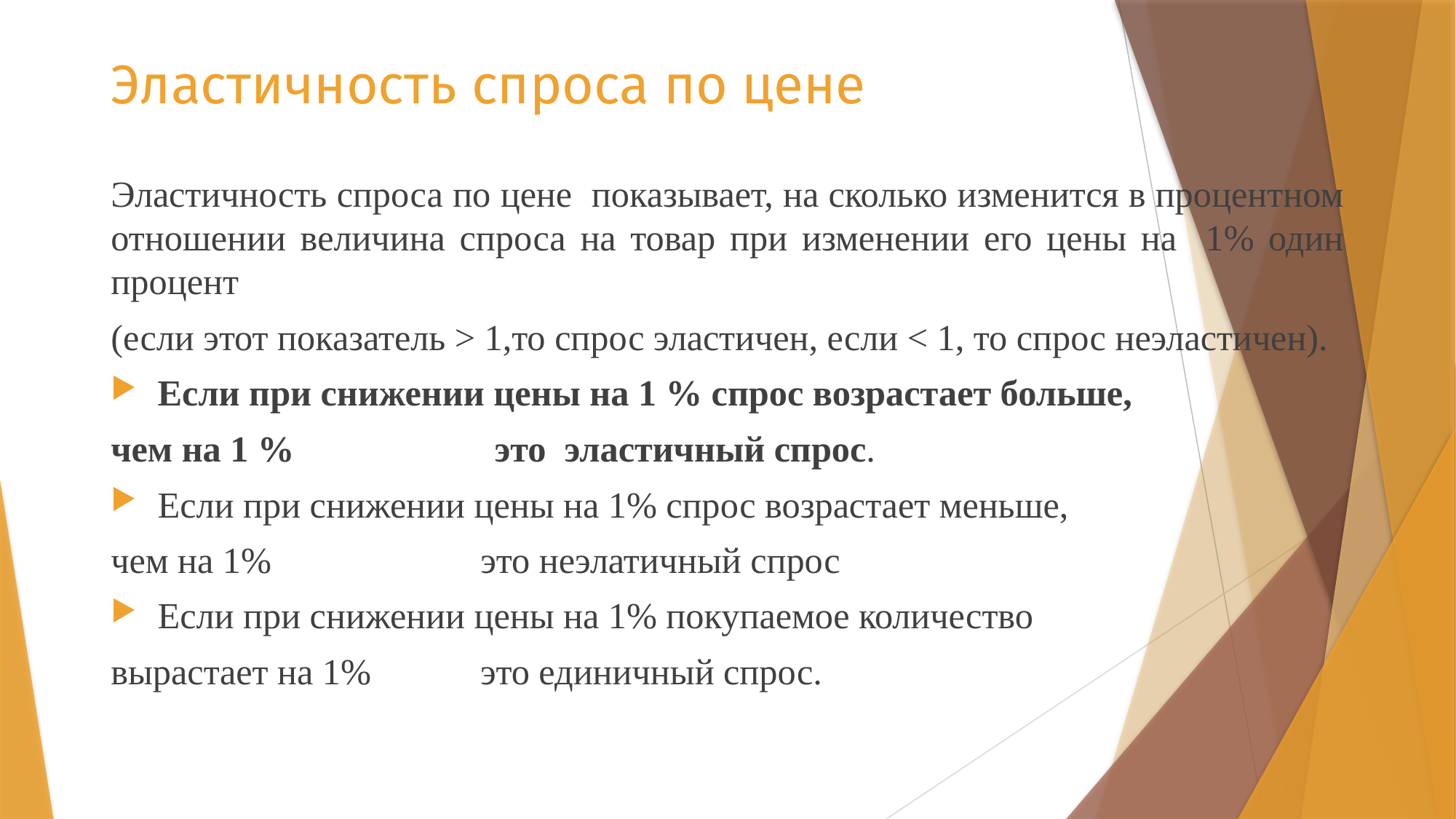

# Эластичность спроса по цене
Эластичность спроса по цене  показывает, на сколько изменится в процентном отношении величина спроса на товар при изменении его цены на  1% один процент
(если этот показатель > 1,то спрос эластичен, если < 1, то спрос неэластичен).
 Если при снижении цены на 1 % спрос возрастает больше,
чем на 1 %                      это  эластичный спрос.
 Если при снижении цены на 1% спрос возрастает меньше,
чем на 1%                       это неэлатичный спрос
 Если при снижении цены на 1% покупаемое количество
вырастает на 1%            это единичный спрос.